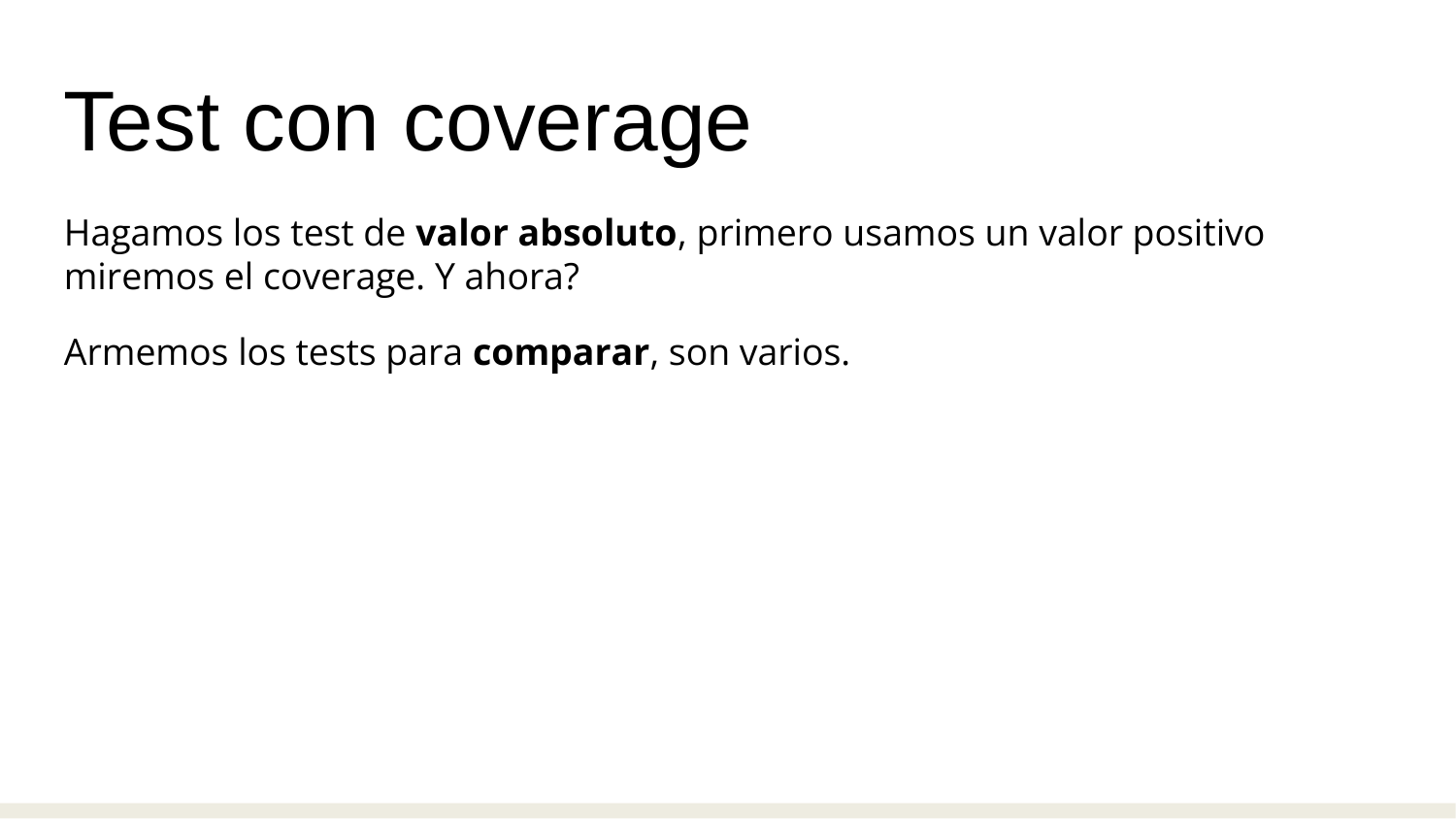

Test con coverage
Hagamos los test de valor absoluto, primero usamos un valor positivo miremos el coverage. Y ahora?
Armemos los tests para comparar, son varios.